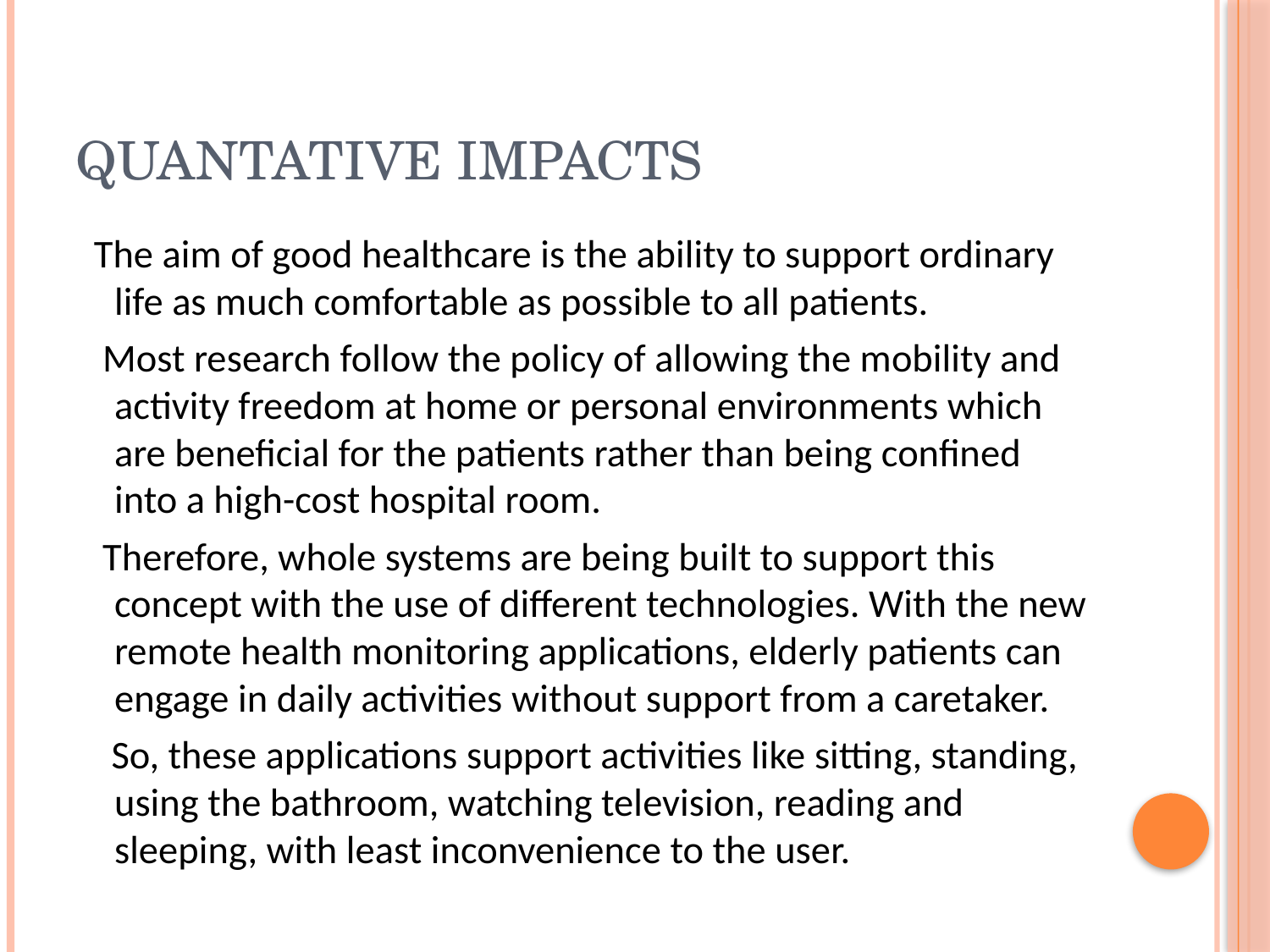

# QUANTATIVE IMPACTS
  The aim of good healthcare is the ability to support ordinary life as much comfortable as possible to all patients.
   Most research follow the policy of allowing the mobility and activity freedom at home or personal environments which are beneficial for the patients rather than being confined into a high-cost hospital room.
   Therefore, whole systems are being built to support this concept with the use of different technologies. With the new remote health monitoring applications, elderly patients can engage in daily activities without support from a caretaker.
    So, these applications support activities like sitting, standing, using the bathroom, watching television, reading and sleeping, with least inconvenience to the user.